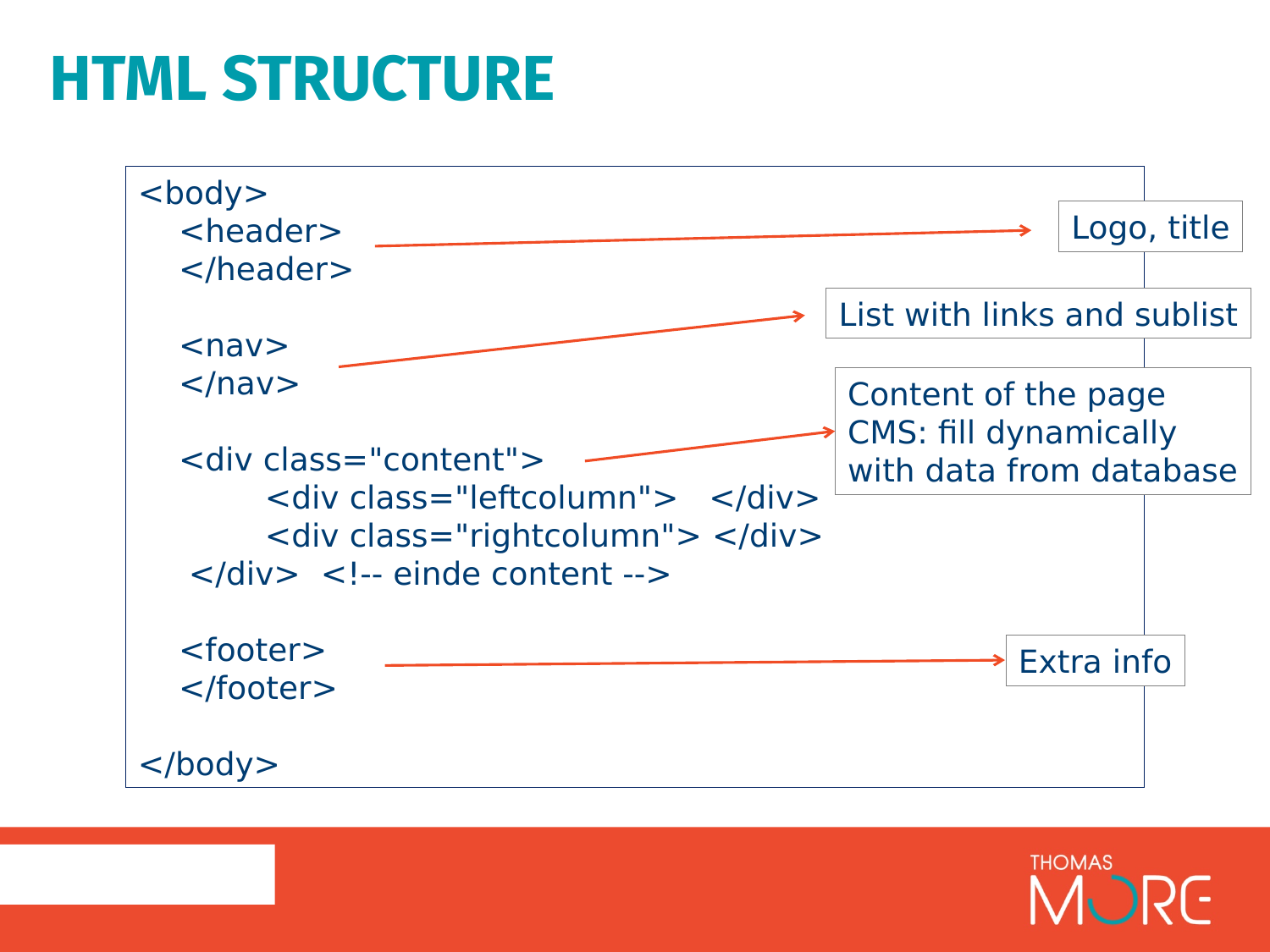

# Html structure
<body>
    <header>
    </header>

    <nav>
    </nav>

    <div class="content">
	<div class="leftcolumn">   </div>
	<div class="rightcolumn"> </div>
     </div>  <!-- einde content -->

    <footer>
    </footer>

</body>
Logo, title
List with links and sublist
Content of the page
CMS: fill dynamically
with data from database
Extra info